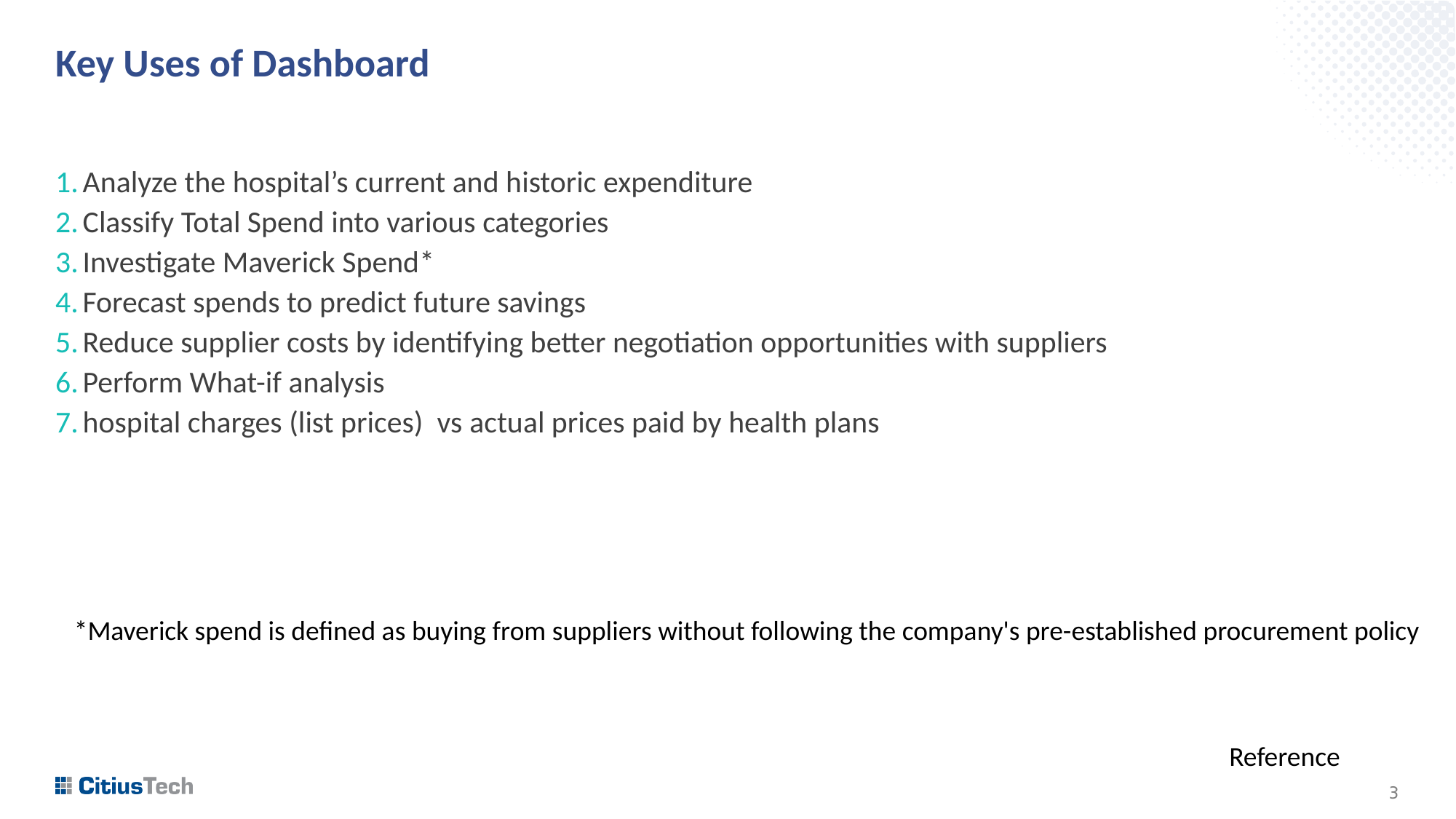

# Key Uses of Dashboard
Analyze the hospital’s current and historic expenditure
Classify Total Spend into various categories
Investigate Maverick Spend*
Forecast spends to predict future savings
Reduce supplier costs by identifying better negotiation opportunities with suppliers
Perform What-if analysis
hospital charges (list prices)  vs actual prices paid by health plans
*Maverick spend is defined as buying from suppliers without following the company's pre-established procurement policy
Reference